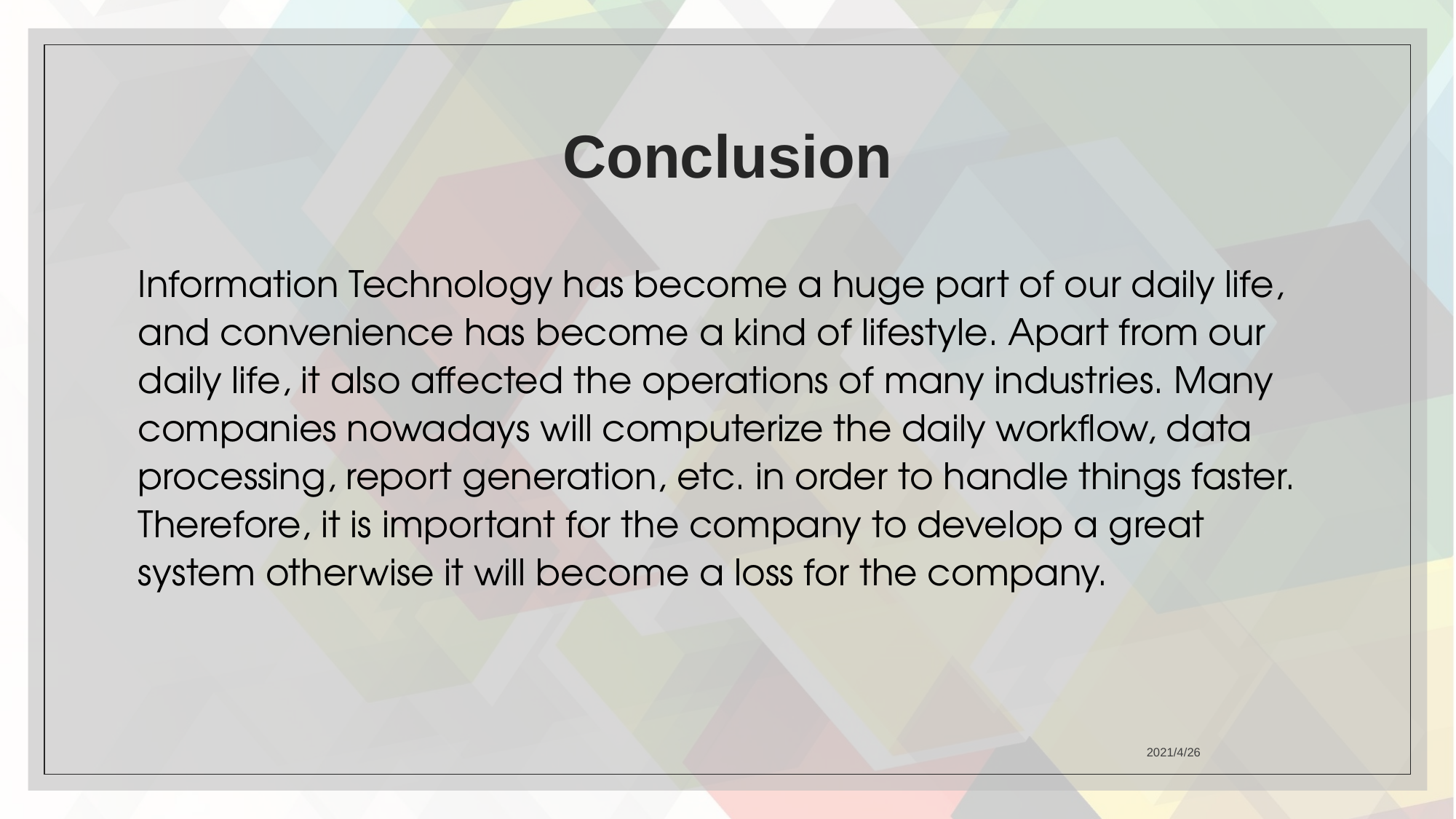

# Conclusion
Information Technology has become a huge part of our daily life, and convenience has become a kind of lifestyle. Apart from our daily life, it also affected the operations of many industries. Many companies nowadays will computerize the daily workflow, data processing, report generation, etc. in order to handle things faster. Therefore, it is important for the company to develop a great system otherwise it will become a loss for the company.
2021/4/26